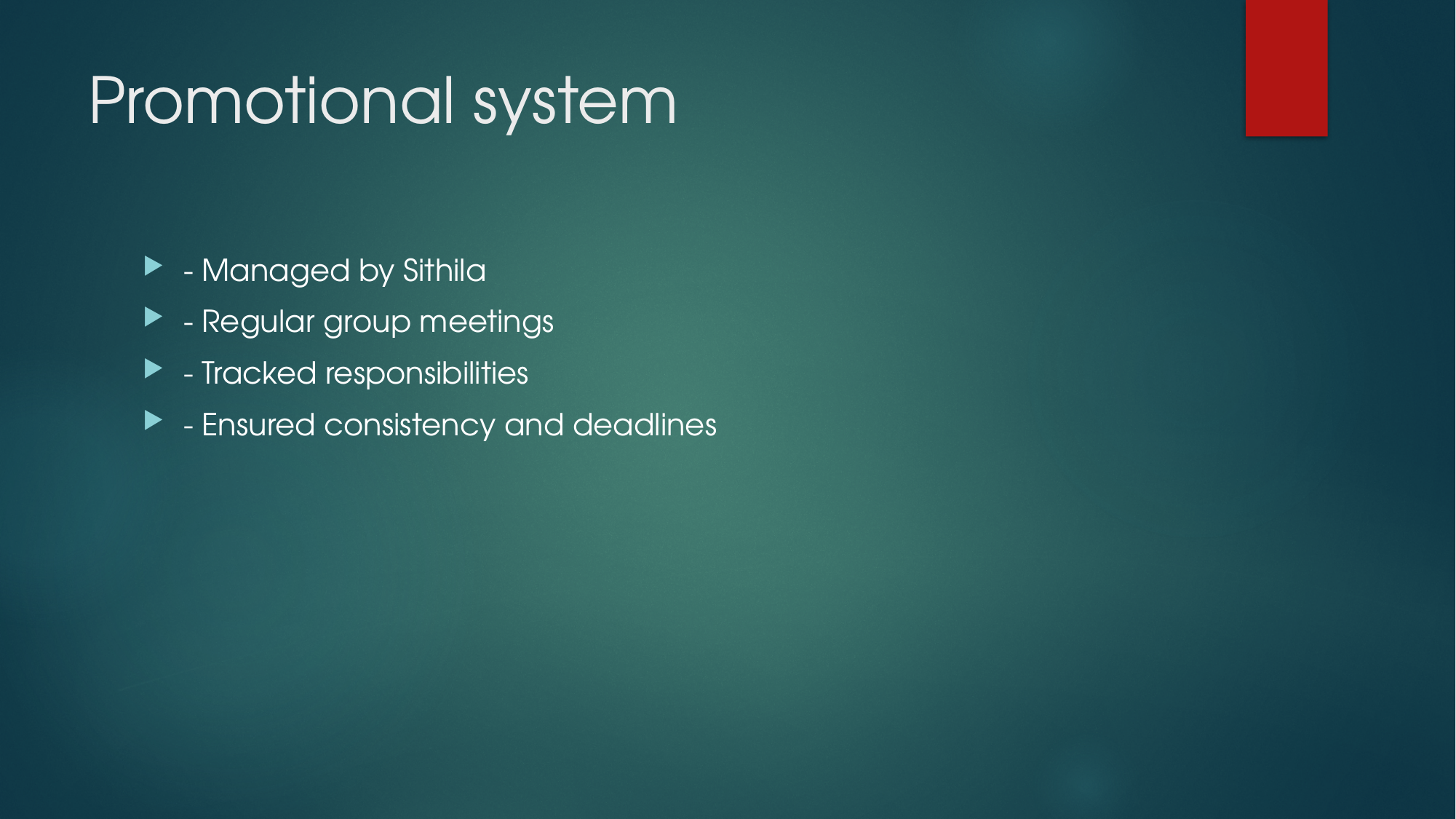

# Promotional system
- Managed by Sithila
- Regular group meetings
- Tracked responsibilities
- Ensured consistency and deadlines